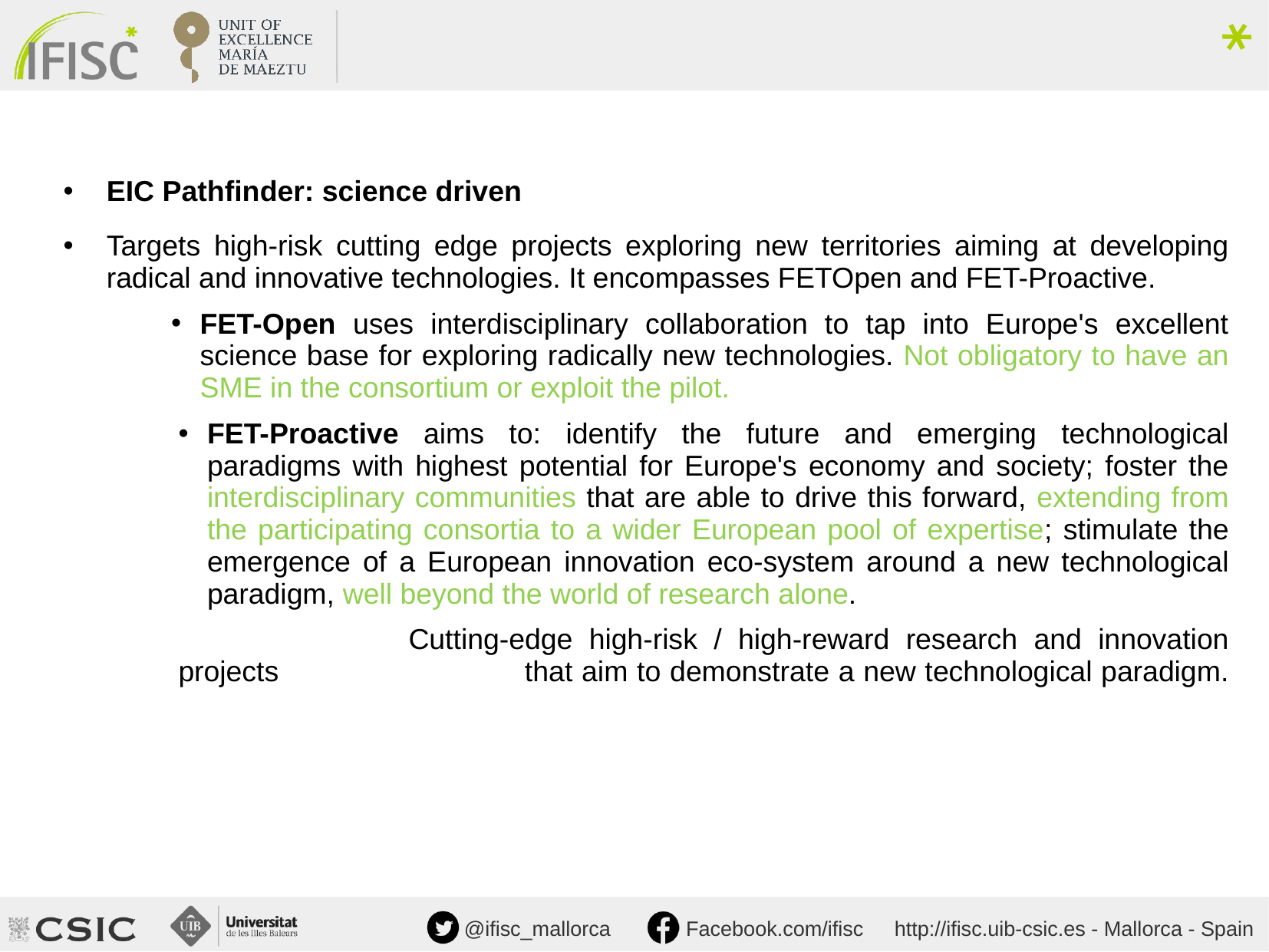

EIC Pathfinder: science driven
Targets high-risk cutting edge projects exploring new territories aiming at developing radical and innovative technologies. It encompasses FETOpen and FET-Proactive.
FET-Open uses interdisciplinary collaboration to tap into Europe's excellent science base for exploring radically new technologies. Not obligatory to have an SME in the consortium or exploit the pilot.
FET-Proactive aims to: identify the future and emerging technological paradigms with highest potential for Europe's economy and society; foster the interdisciplinary communities that are able to drive this forward, extending from the participating consortia to a wider European pool of expertise; stimulate the emergence of a European innovation eco-system around a new technological paradigm, well beyond the world of research alone.
		Cutting-edge high-risk / high-reward research and innovation projects 			that aim to demonstrate a new technological paradigm.